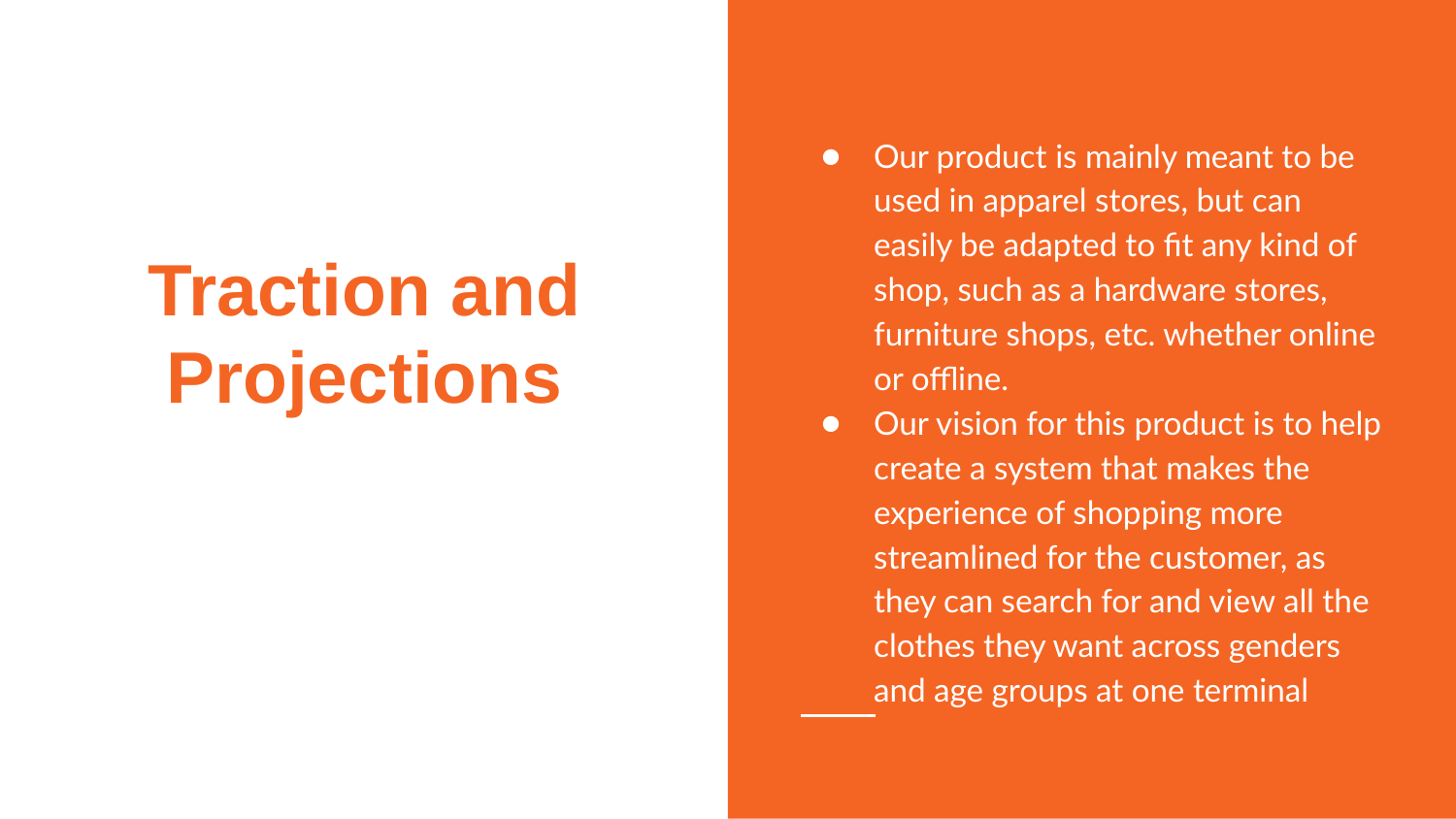

Our product is mainly meant to be used in apparel stores, but can easily be adapted to fit any kind of shop, such as a hardware stores, furniture shops, etc. whether online or offline.
Our vision for this product is to help create a system that makes the experience of shopping more streamlined for the customer, as they can search for and view all the clothes they want across genders and age groups at one terminal
# Traction and Projections